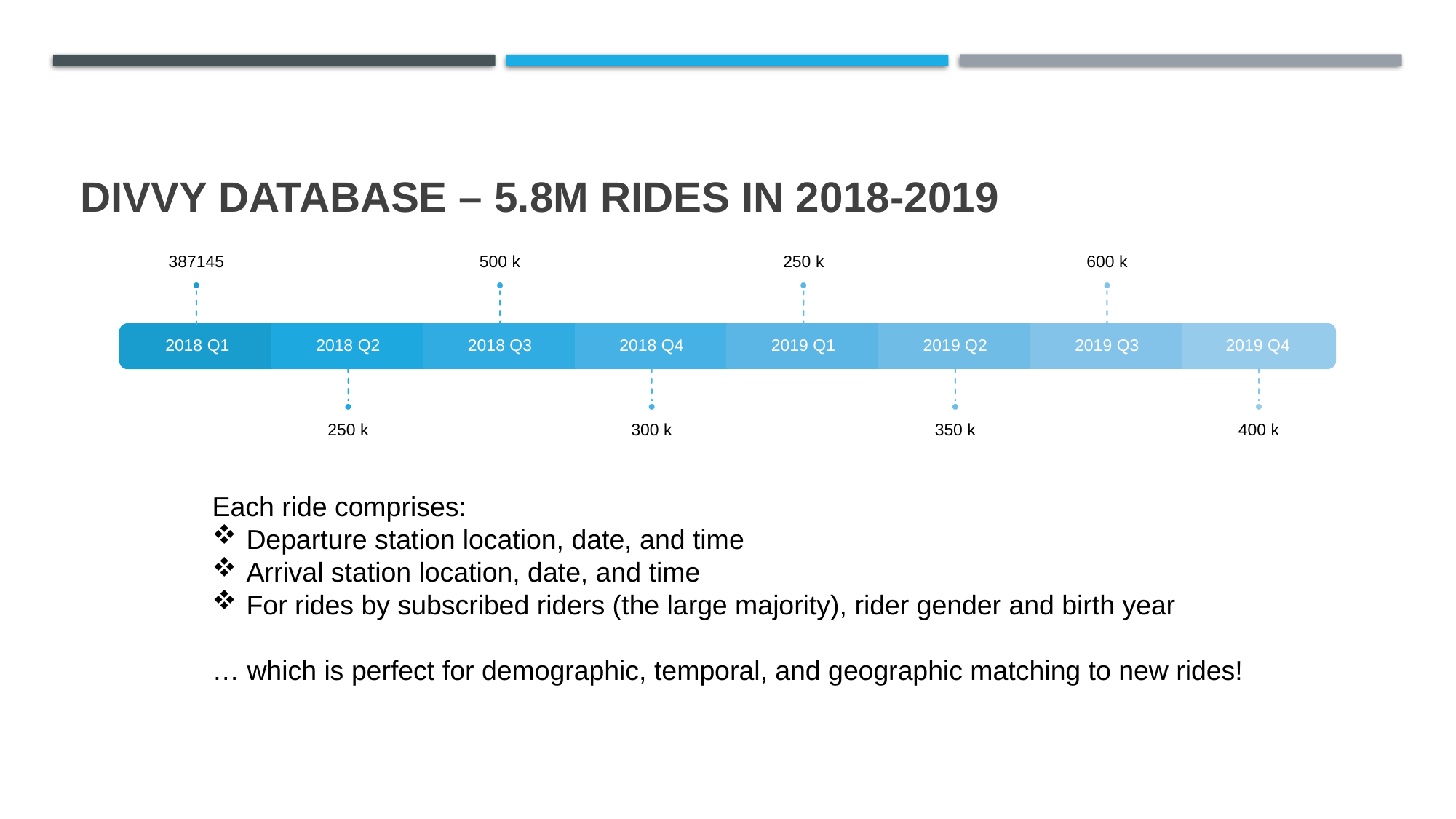

# DIVVY DATABASE – 5.8M RIDES IN 2018-2019
2018 Q1
387145
2018 Q2
250 k
2018 Q3
500 k
2018 Q4
300 k
2019 Q1
250 k
2019 Q2
350 k
2019 Q3
600 k
2019 Q4
400 k
Each ride comprises:
Departure station location, date, and time
Arrival station location, date, and time
For rides by subscribed riders (the large majority), rider gender and birth year

… which is perfect for demographic, temporal, and geographic matching to new rides!